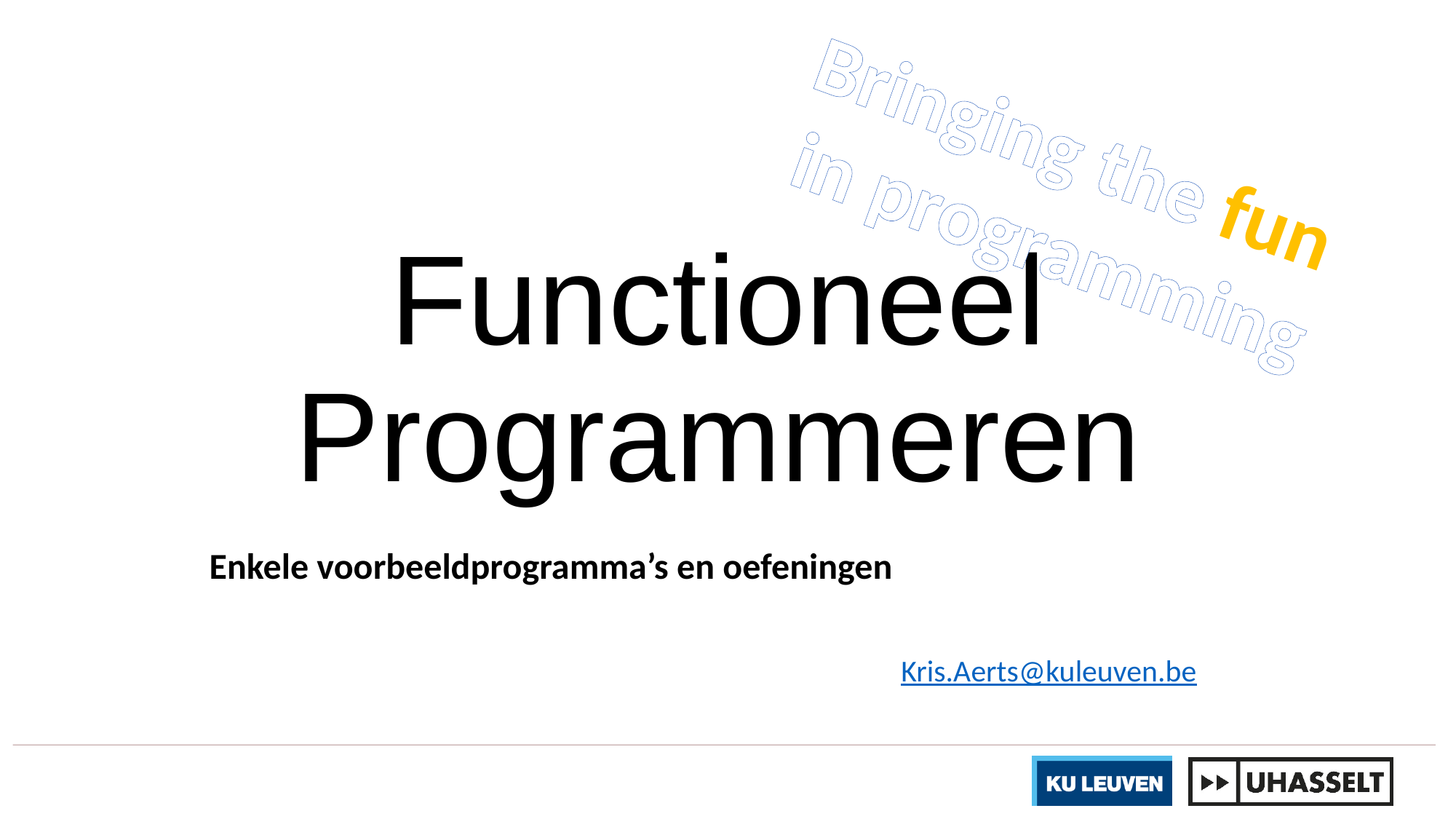

Bringing the fun
in programming
# Functioneel Programmeren
Enkele voorbeeldprogramma’s en oefeningen
Kris.Aerts@kuleuven.be